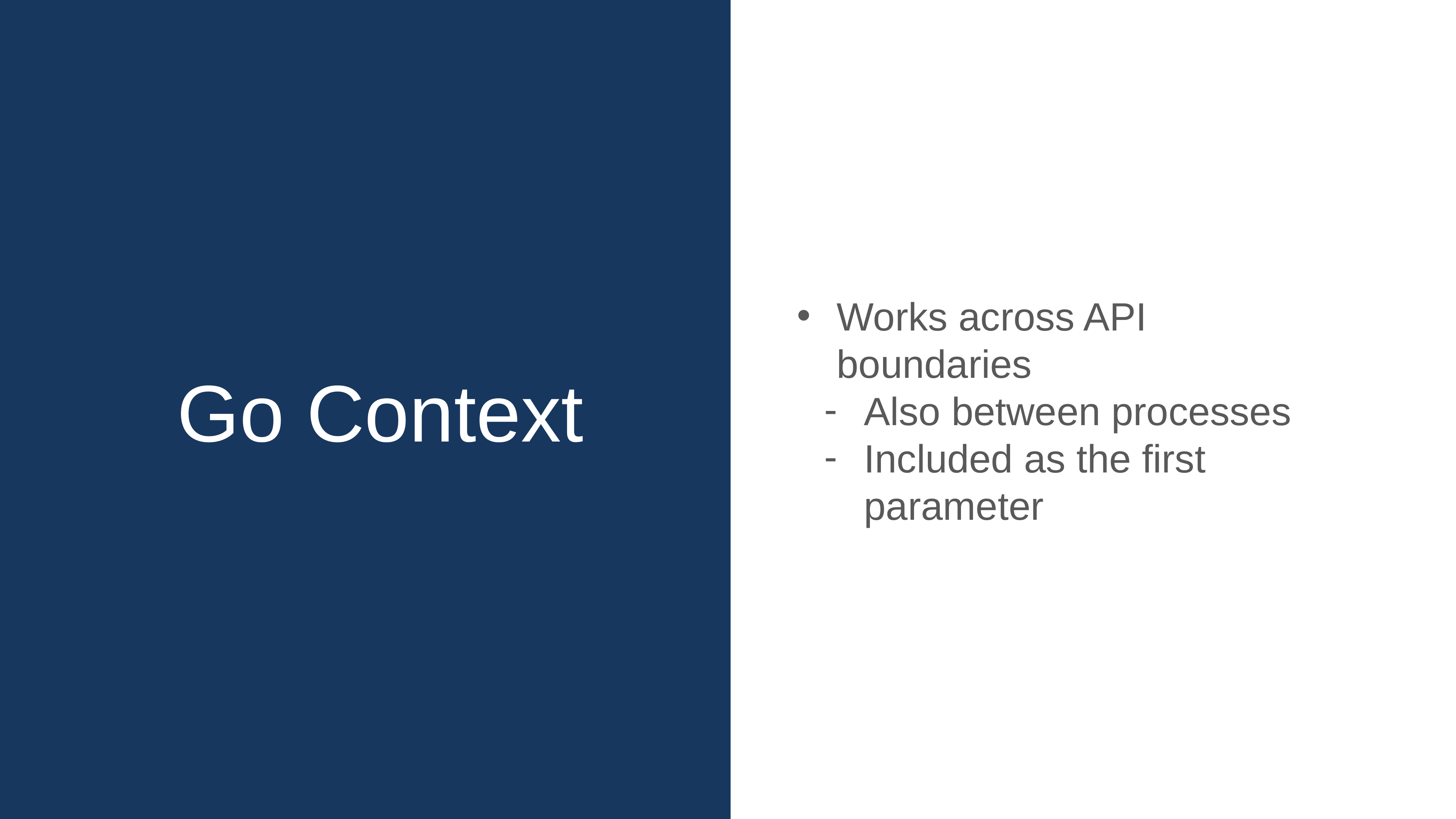

Works across API boundaries
Also between processes
Included as the first parameter
Go Context
7